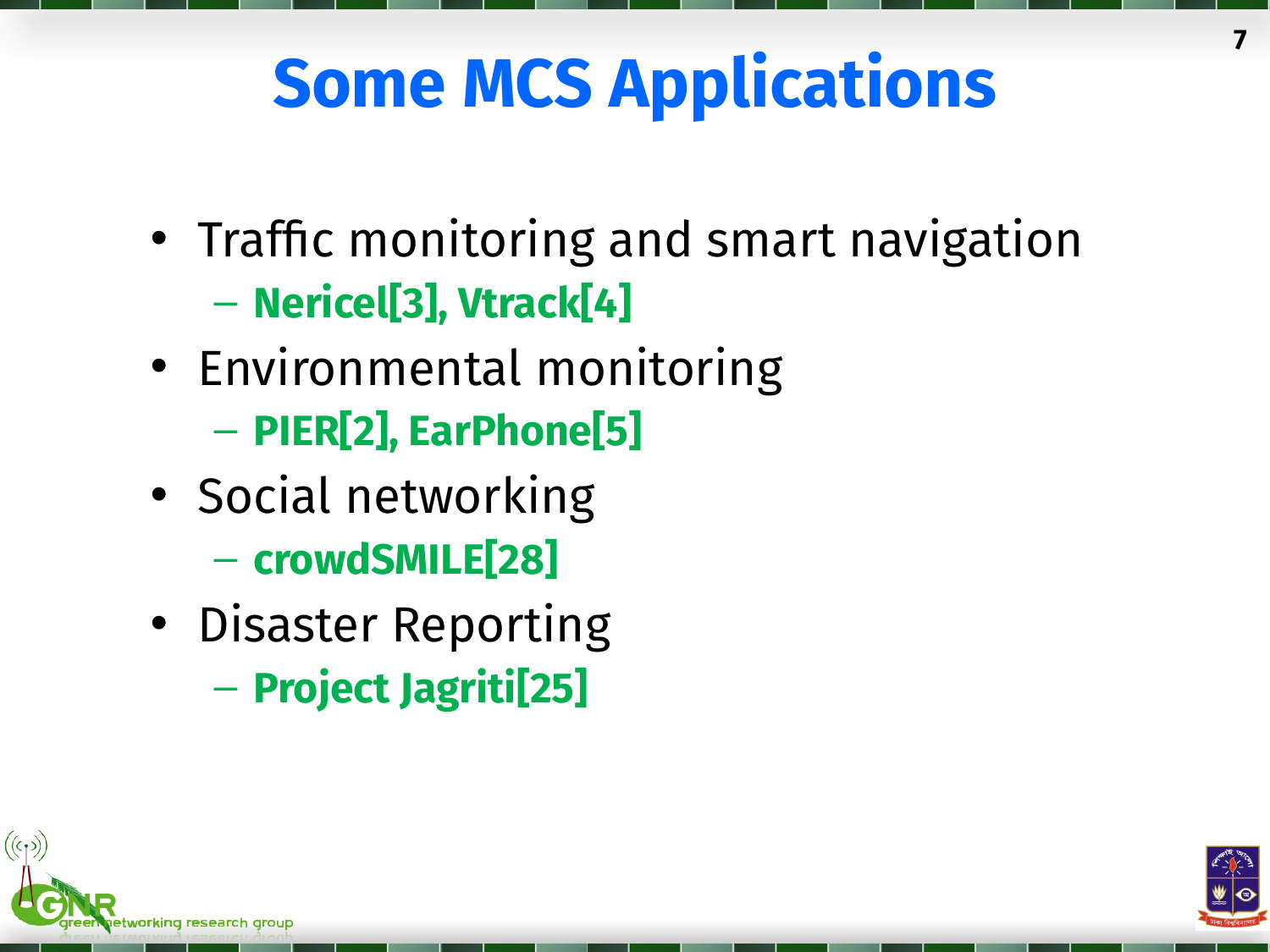

7
# Some MCS Applications
Traffic monitoring and smart navigation
Nericel[3], Vtrack[4]
Environmental monitoring
PIER[2], EarPhone[5]
Social networking
crowdSMILE[28]
Disaster Reporting
Project Jagriti[25]